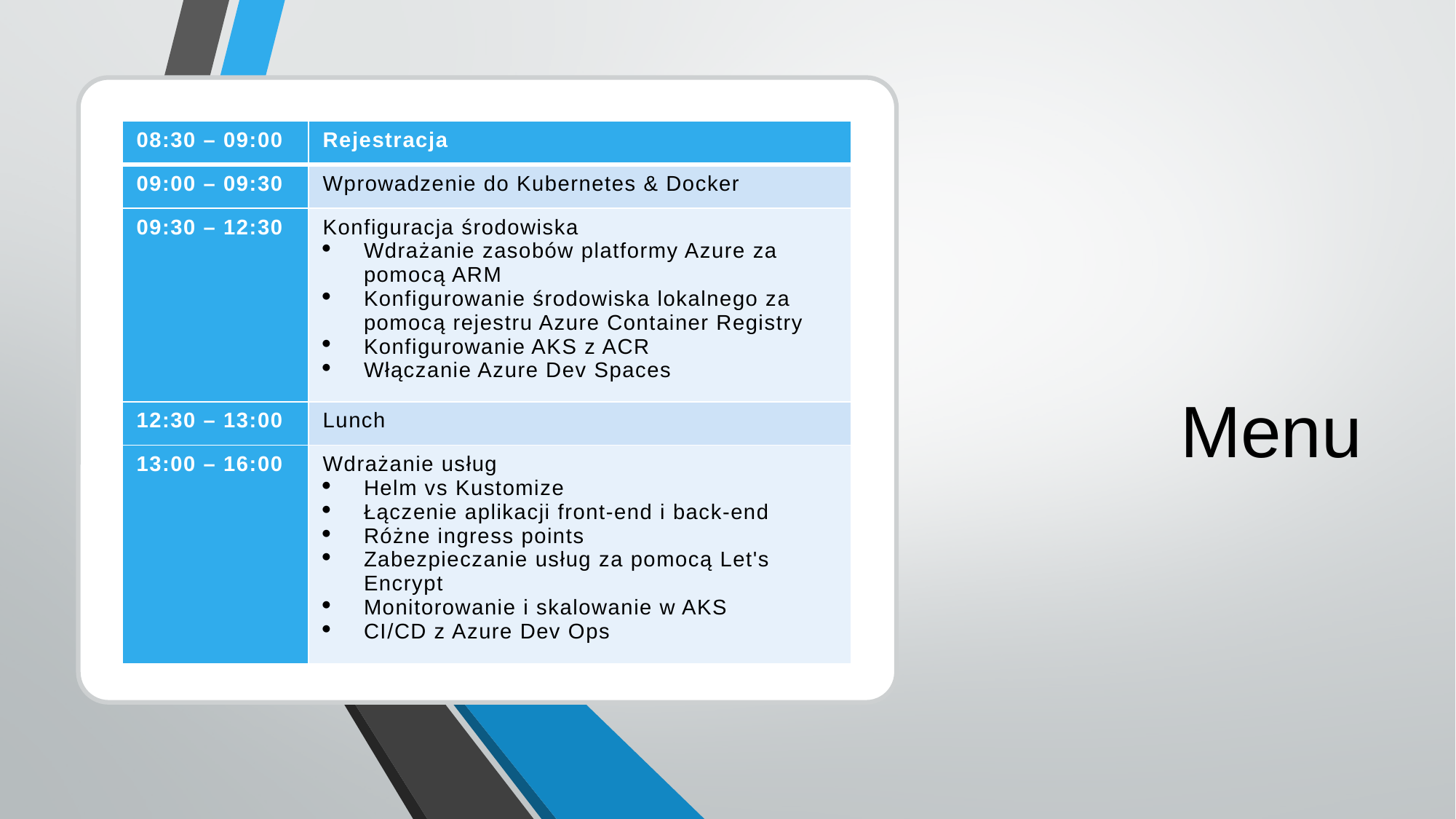

# Menu

| 08:30 – 09:00 | Rejestracja |
| --- | --- |
| 09:00 – 09:30 | Wprowadzenie do Kubernetes & Docker |
| 09:30 – 12:30 | Konfiguracja środowiska Wdrażanie zasobów platformy Azure za pomocą ARM Konfigurowanie środowiska lokalnego za pomocą rejestru Azure Container Registry Konfigurowanie AKS z ACR Włączanie Azure Dev Spaces |
| 12:30 – 13:00 | Lunch |
| 13:00 – 16:00 | Wdrażanie usług Helm vs Kustomize Łączenie aplikacji front-end i back-end Różne ingress points Zabezpieczanie usług za pomocą Let's Encrypt Monitorowanie i skalowanie w AKS CI/CD z Azure Dev Ops |